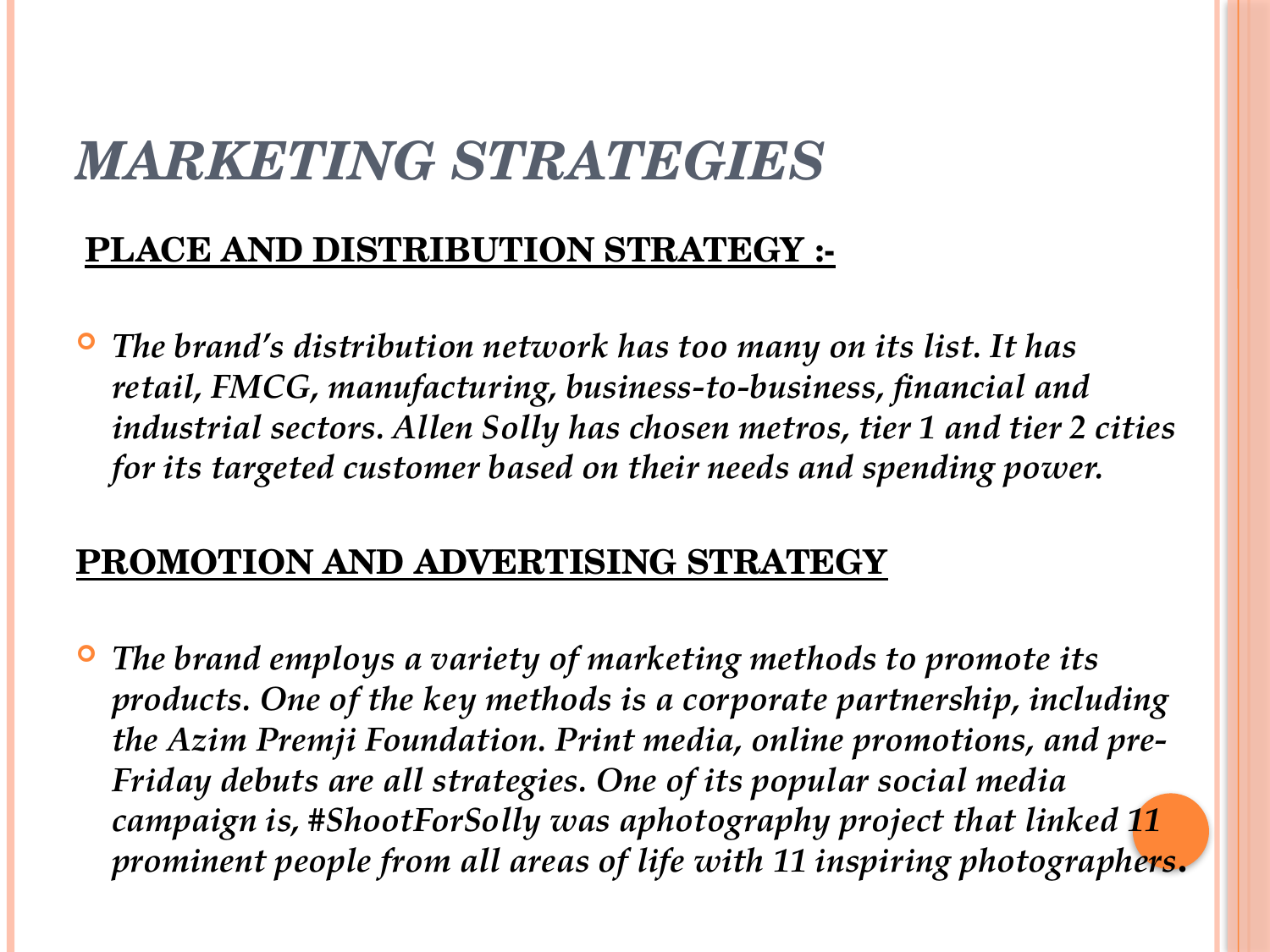

# MARKETING STRATEGIES
 PLACE AND DISTRIBUTION STRATEGY :-

The brand’s distribution network has too many on its list. It has   retail, FMCG, manufacturing, business-to-business, financial and industrial sectors. Allen Solly has chosen metros, tier 1 and tier 2 cities for its targeted customer based on their needs and spending power.

PROMOTION AND ADVERTISING STRATEGY

The brand employs a variety of marketing methods to promote its products. One of the key methods is a corporate partnership, including the Azim Premji Foundation. Print media, online promotions, and pre-Friday debuts are all strategies. One of its popular social media campaign is, #ShootForSolly was aphotography project that linked 11 prominent people from all areas of life with 11 inspiring photographers.